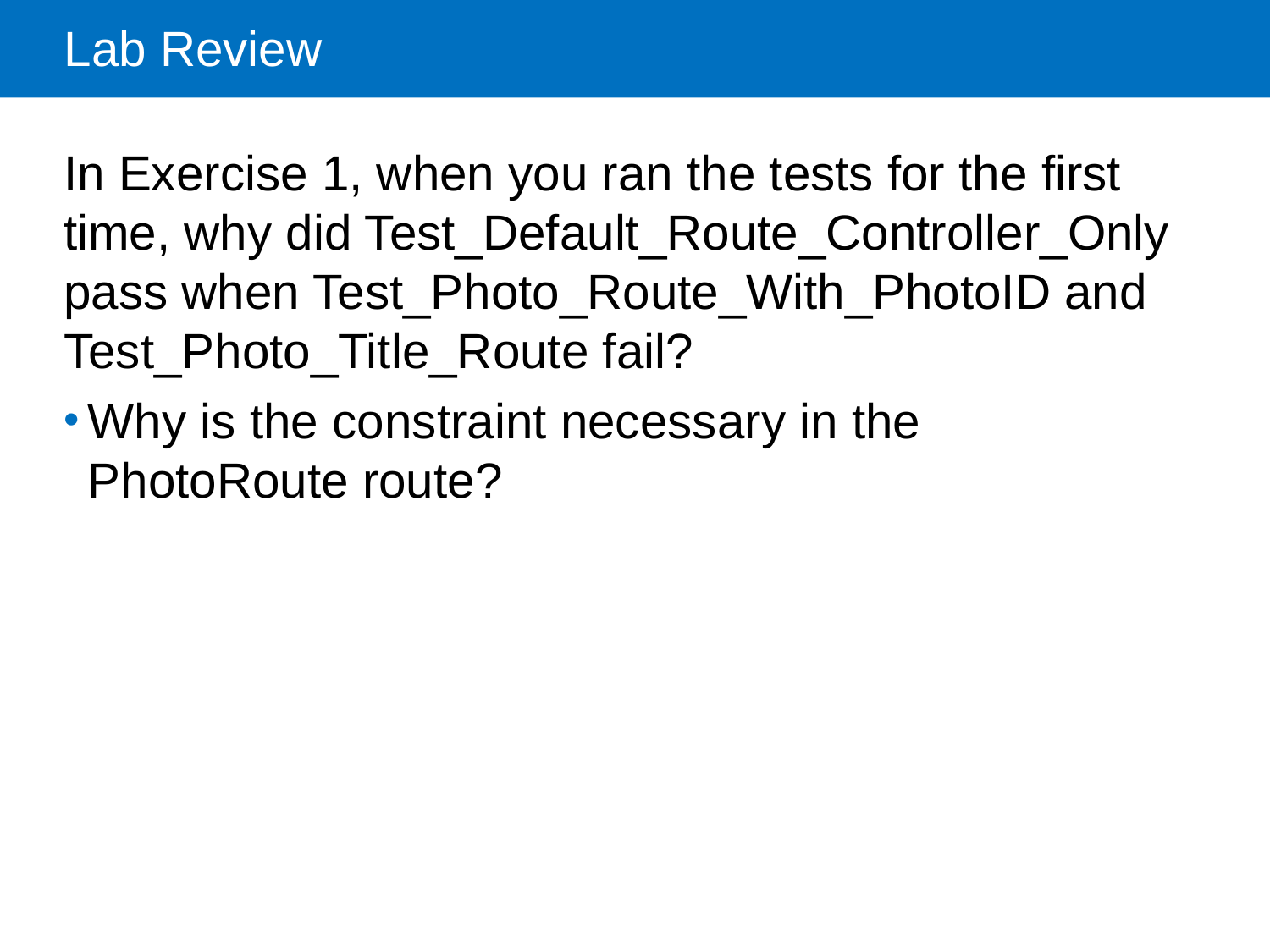

# Lab Review
In Exercise 1, when you ran the tests for the first time, why did Test_Default_Route_Controller_Only pass when Test_Photo_Route_With_PhotoID and Test_Photo_Title_Route fail?
Why is the constraint necessary in the PhotoRoute route?